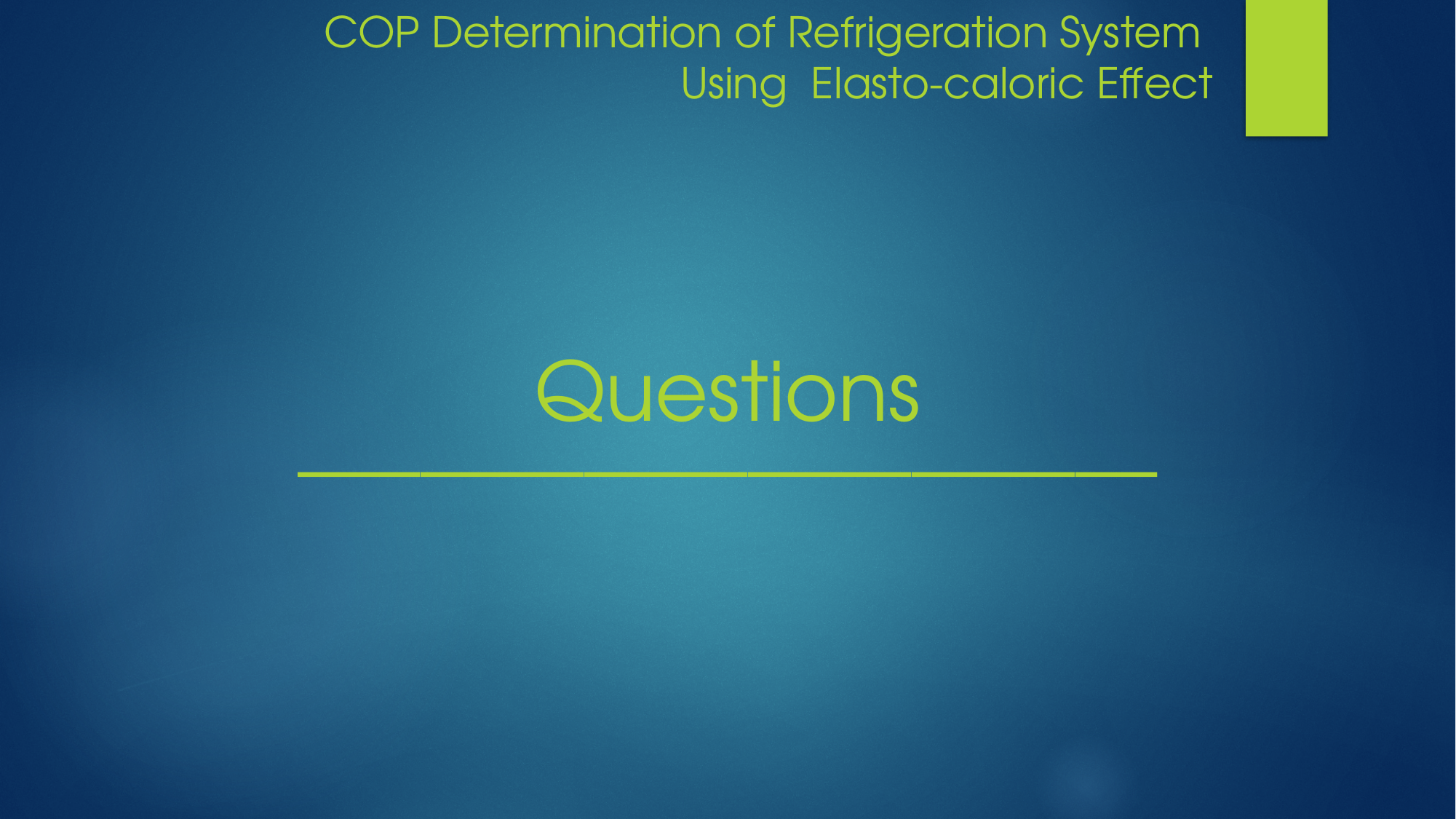

COP Determination of Refrigeration System
Using  Elasto-caloric Effect
Questions
_____________________